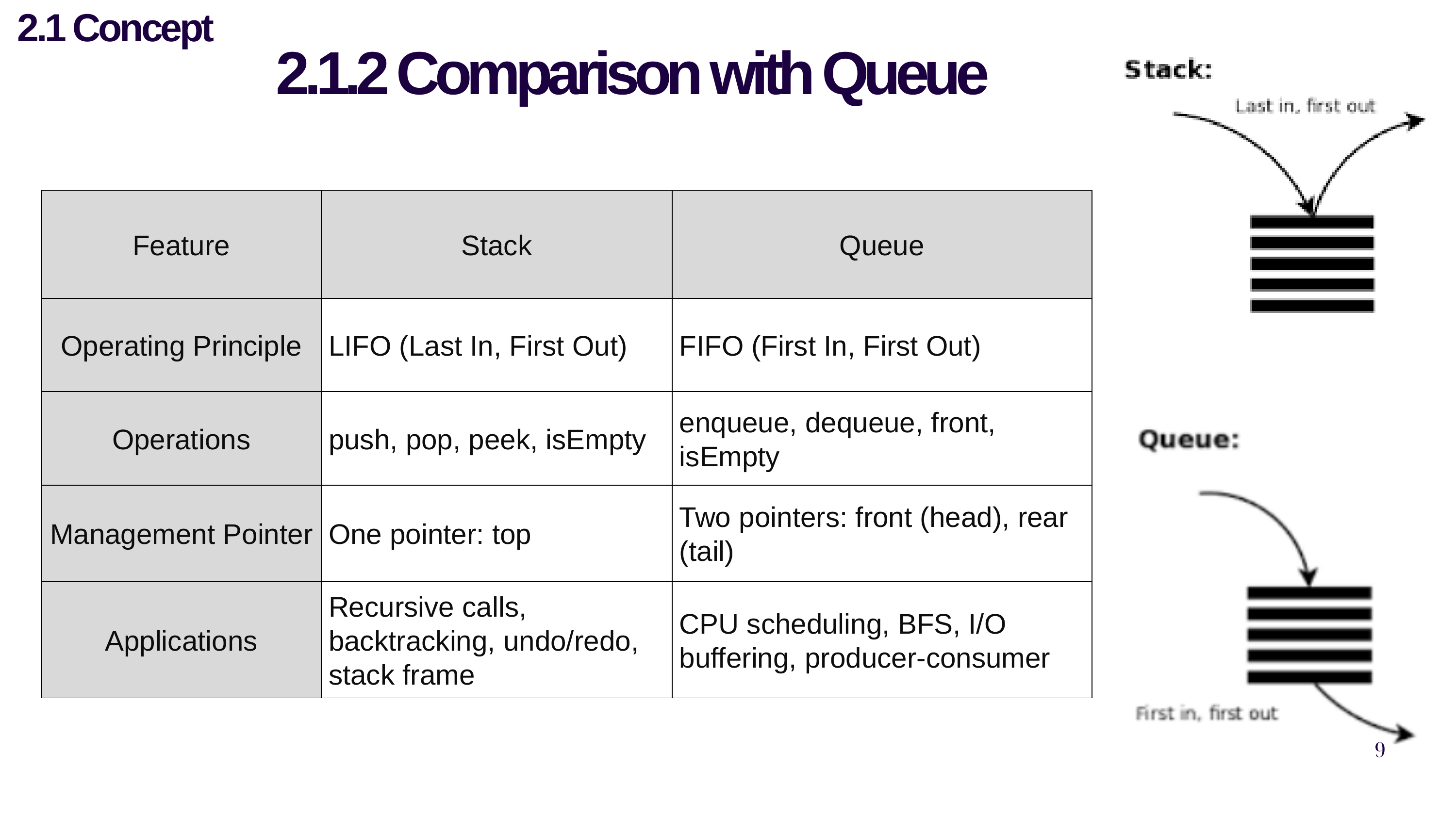

2.1.2 Comparison with Queue
2.1 Concept

| Feature | Stack | Queue |
| --- | --- | --- |
| Operating Principle | LIFO (Last In, First Out) | FIFO (First In, First Out) |
| Operations | push, pop, peek, isEmpty | enqueue, dequeue, front, isEmpty |
| Management Pointer | One pointer: top | Two pointers: front (head), rear (tail) |
| Applications | Recursive calls, backtracking, undo/redo, stack frame | CPU scheduling, BFS, I/O buffering, producer-consumer |

9